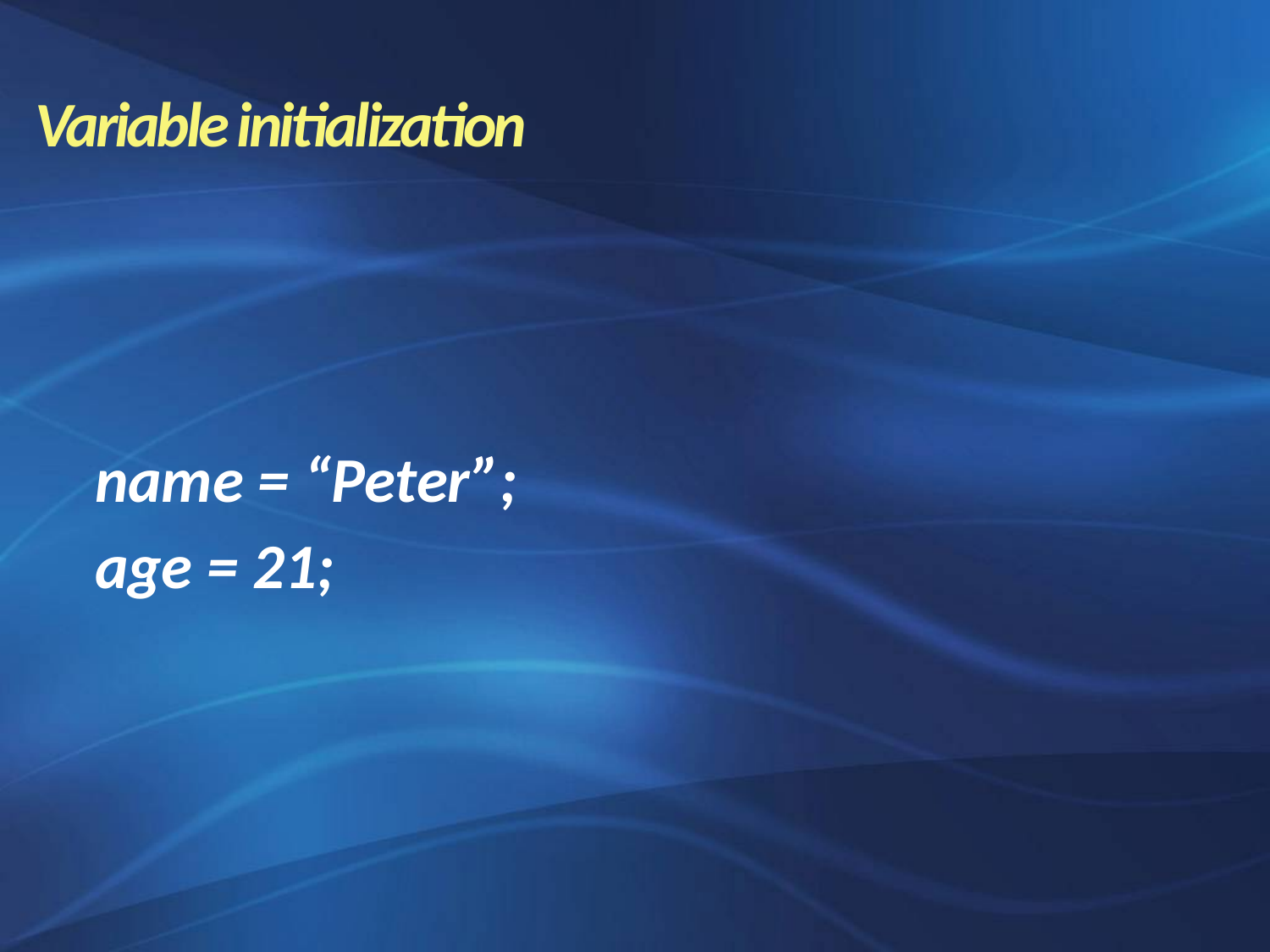

Variable initialization
name = “Peter”;
age = 21;